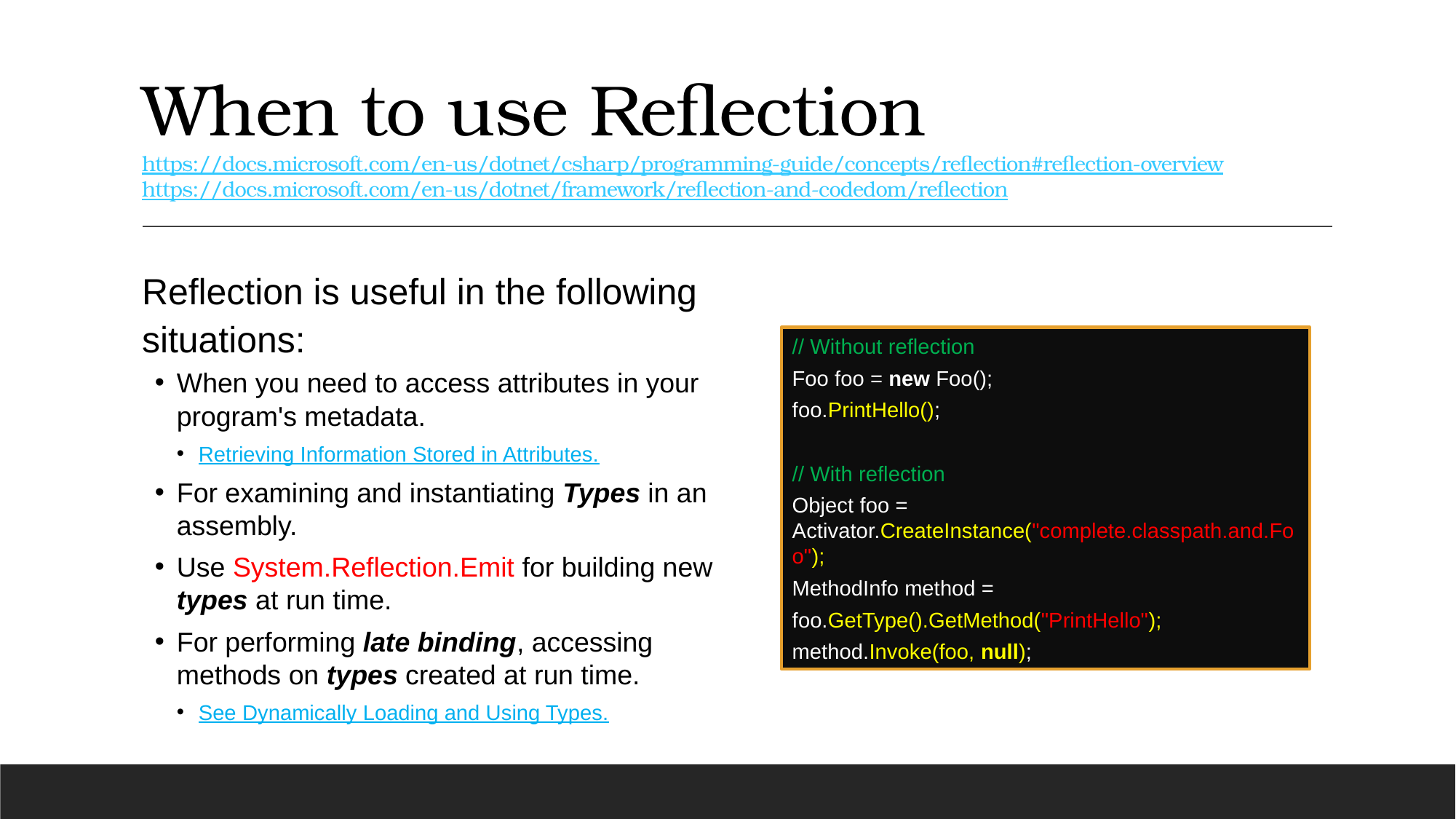

# When to use Reflection https://docs.microsoft.com/en-us/dotnet/csharp/programming-guide/concepts/reflection#reflection-overview https://docs.microsoft.com/en-us/dotnet/framework/reflection-and-codedom/reflection
Reflection is useful in the following situations:
When you need to access attributes in your program's metadata.
Retrieving Information Stored in Attributes.
For examining and instantiating Types in an assembly.
Use System.Reflection.Emit for building new types at run time.
For performing late binding, accessing methods on types created at run time.
See Dynamically Loading and Using Types.
// Without reflection
Foo foo = new Foo();
foo.PrintHello();

// With reflection
Object foo = Activator.CreateInstance("complete.classpath.and.Foo");
MethodInfo method =
foo.GetType().GetMethod("PrintHello");
method.Invoke(foo, null);